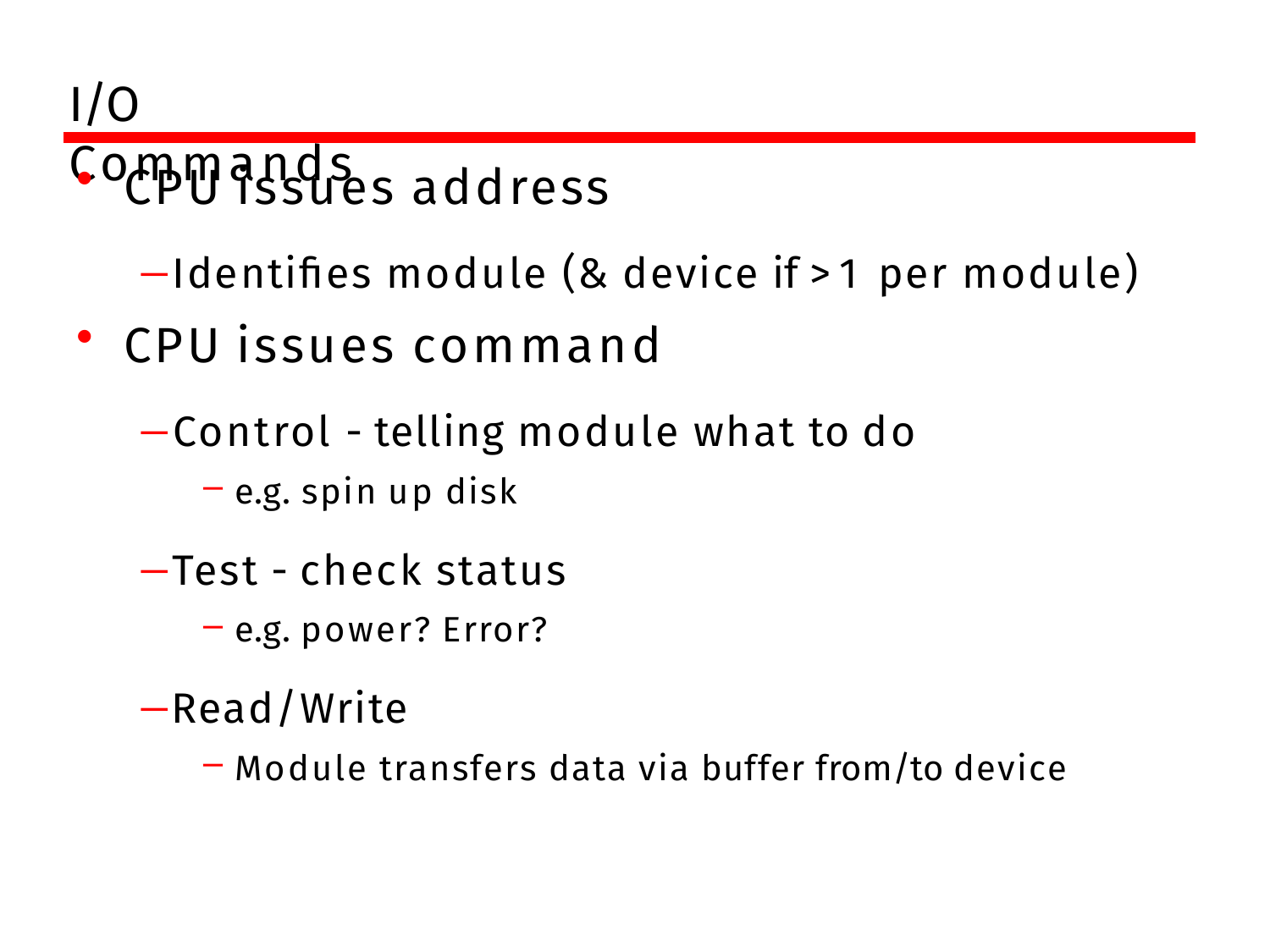

# I/O Commands
CPU issues address
—Identifies module (& device if >1 per module)
CPU issues command
—Control - telling module what to do
e.g. spin up disk
—Test - check status
e.g. power? Error?
—Read/Write
Module transfers data via buffer from/to device